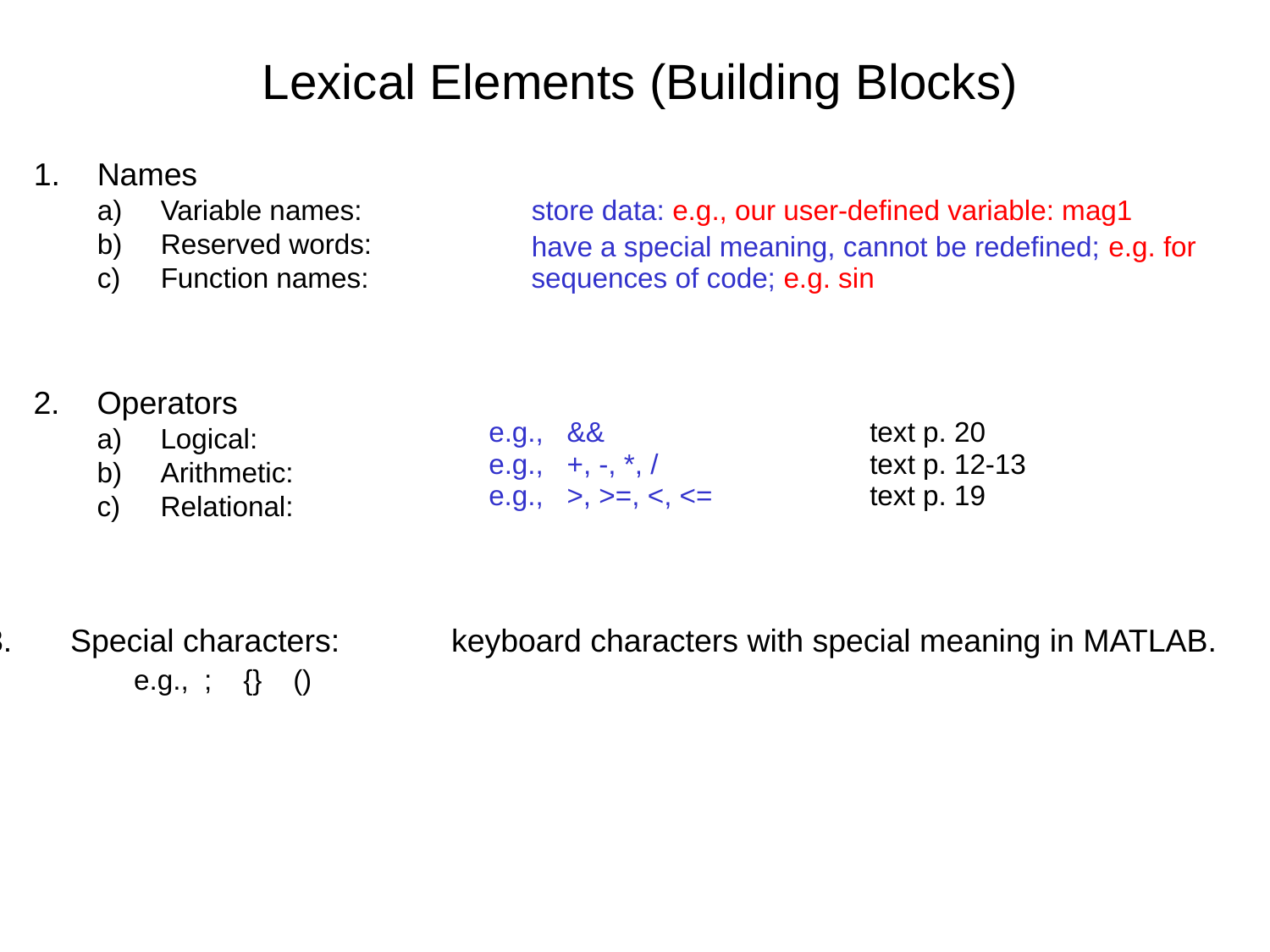

# Lexical Elements (Building Blocks)
Names
Variable names:
Reserved words:
Function names:
store data: e.g., our user-defined variable: mag1
have a special meaning, cannot be redefined; e.g. for
sequences of code; e.g. sin

2.	Operators
Logical:
Arithmetic:
Relational:

e.g.,   &&			text p. 20
e.g.,   +, -, *, /		text p. 12-13
e.g.,   >, >=, <, <=		text p. 19

Special characters:	keyboard characters with special meaning in MATLAB.
	e.g.,  ;    {}    ()